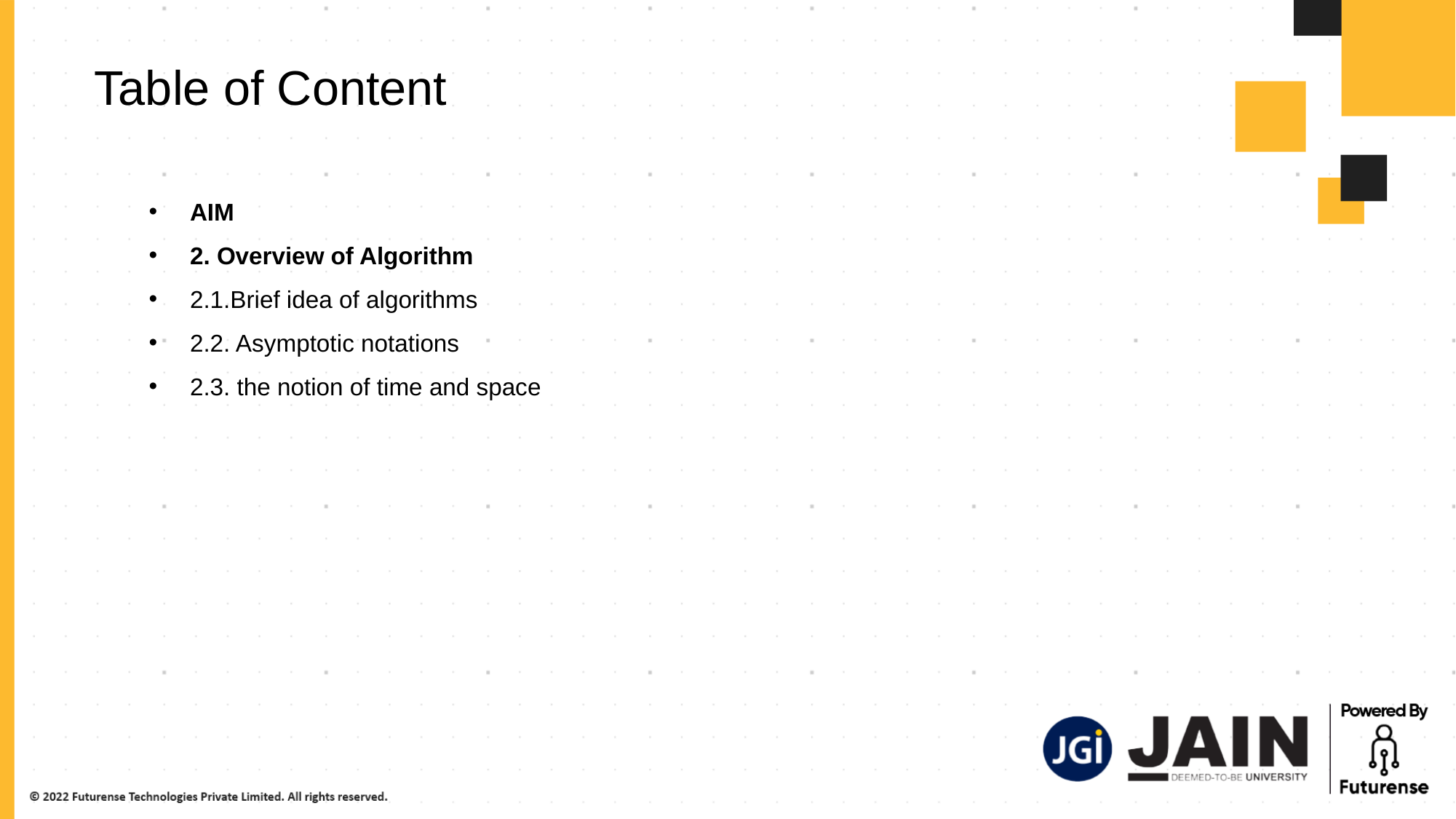

Table of Content
AIM
2. Overview of Algorithm
2.1.Brief idea of algorithms
2.2. Asymptotic notations
2.3. the notion of time and space